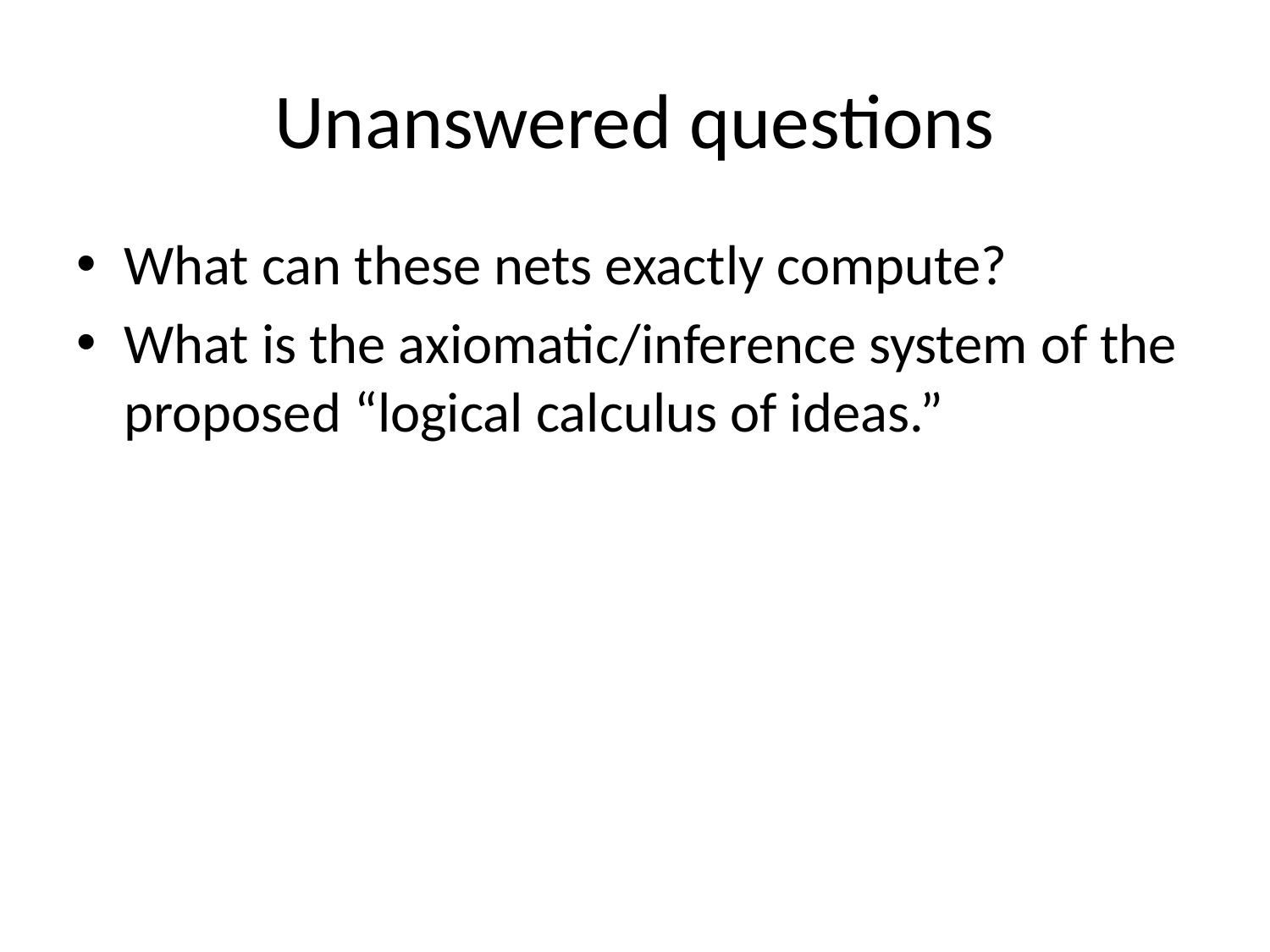

# Unanswered questions
What can these nets exactly compute?
What is the axiomatic/inference system of the proposed “logical calculus of ideas.”